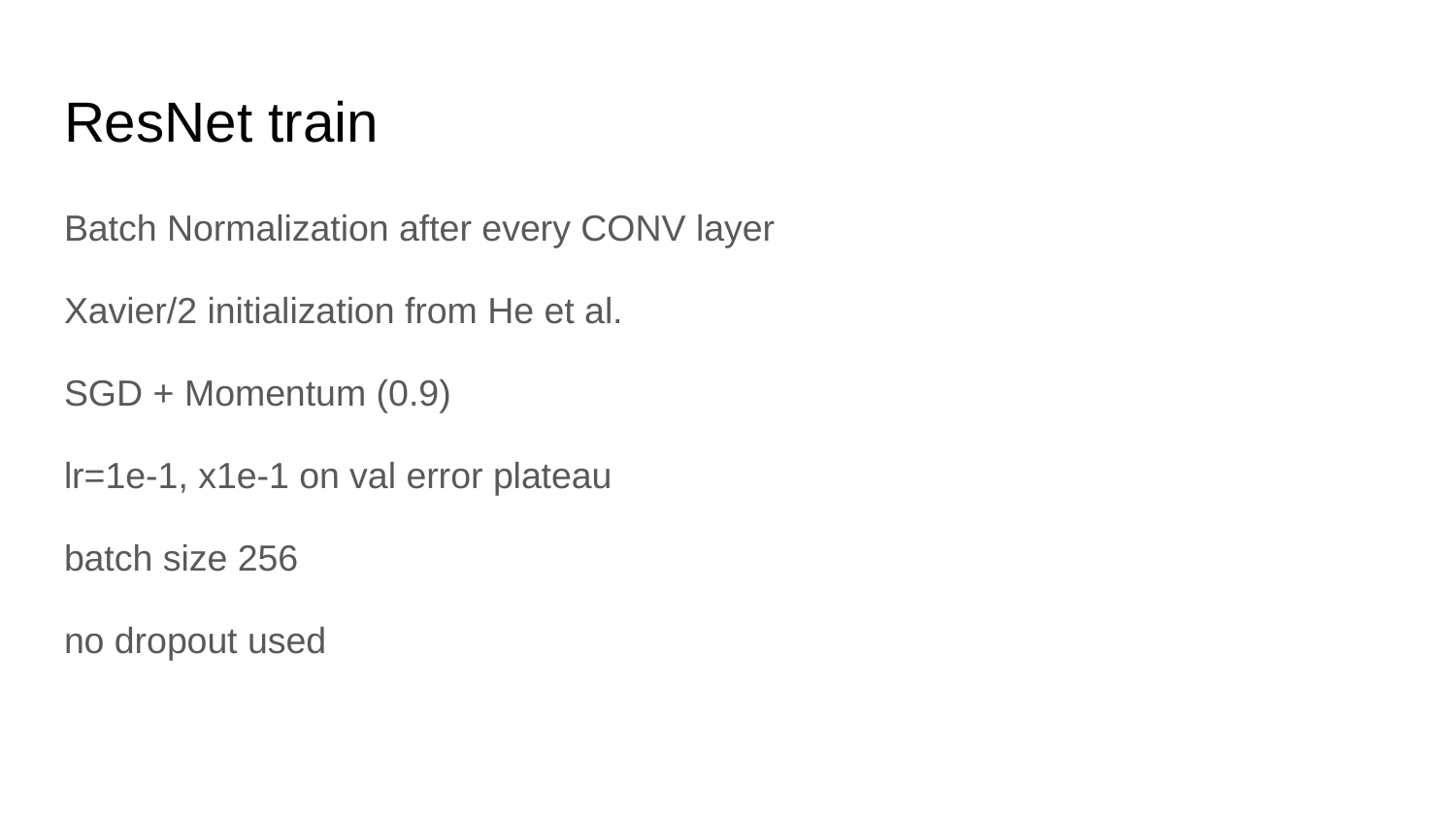

# ResNet train
Batch Normalization after every CONV layer
Xavier/2 initialization from He et al.
SGD + Momentum (0.9)
lr=1e-1, x1e-1 on val error plateau
batch size 256
no dropout used